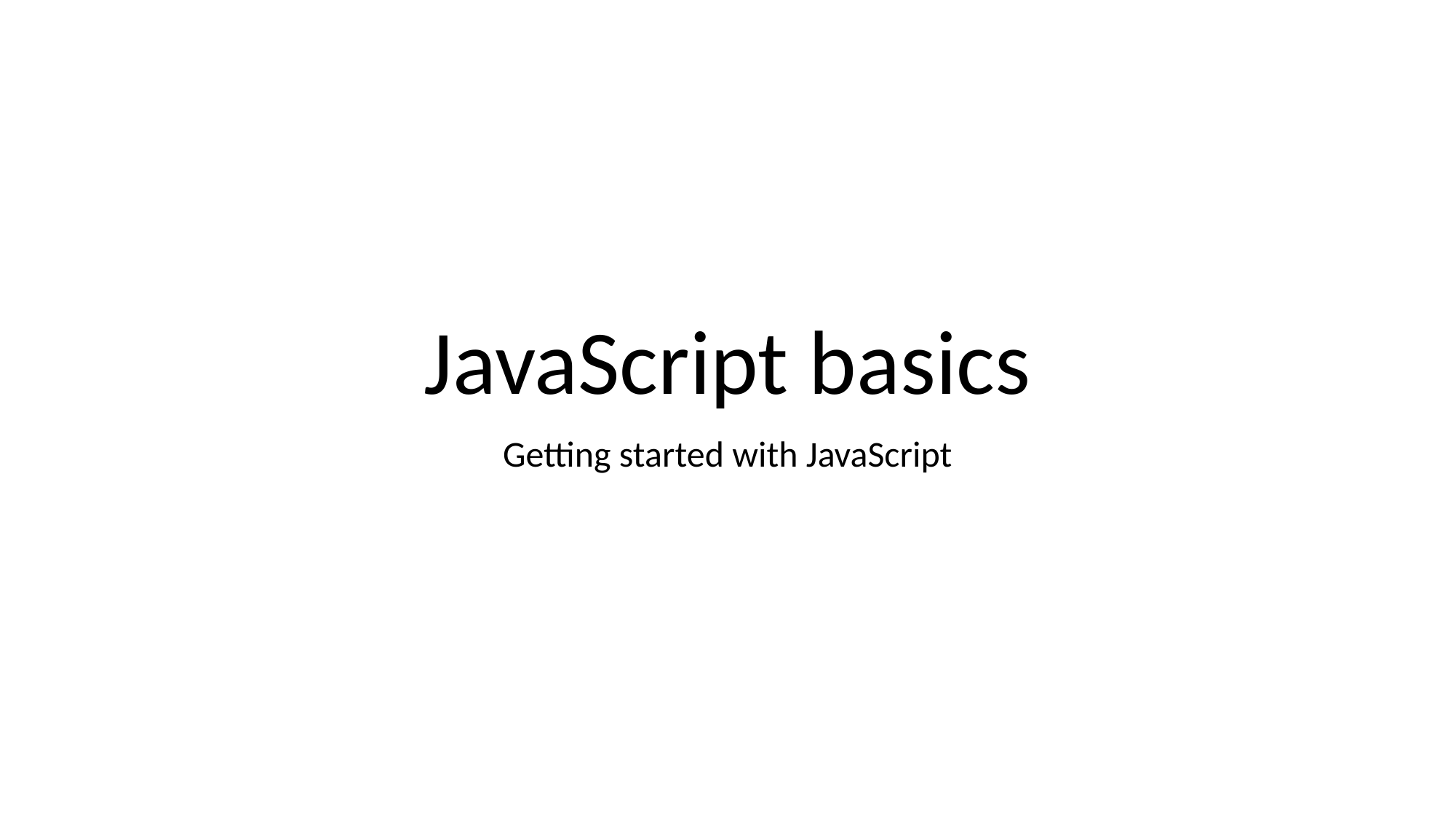

# JavaScript basics
Getting started with JavaScript